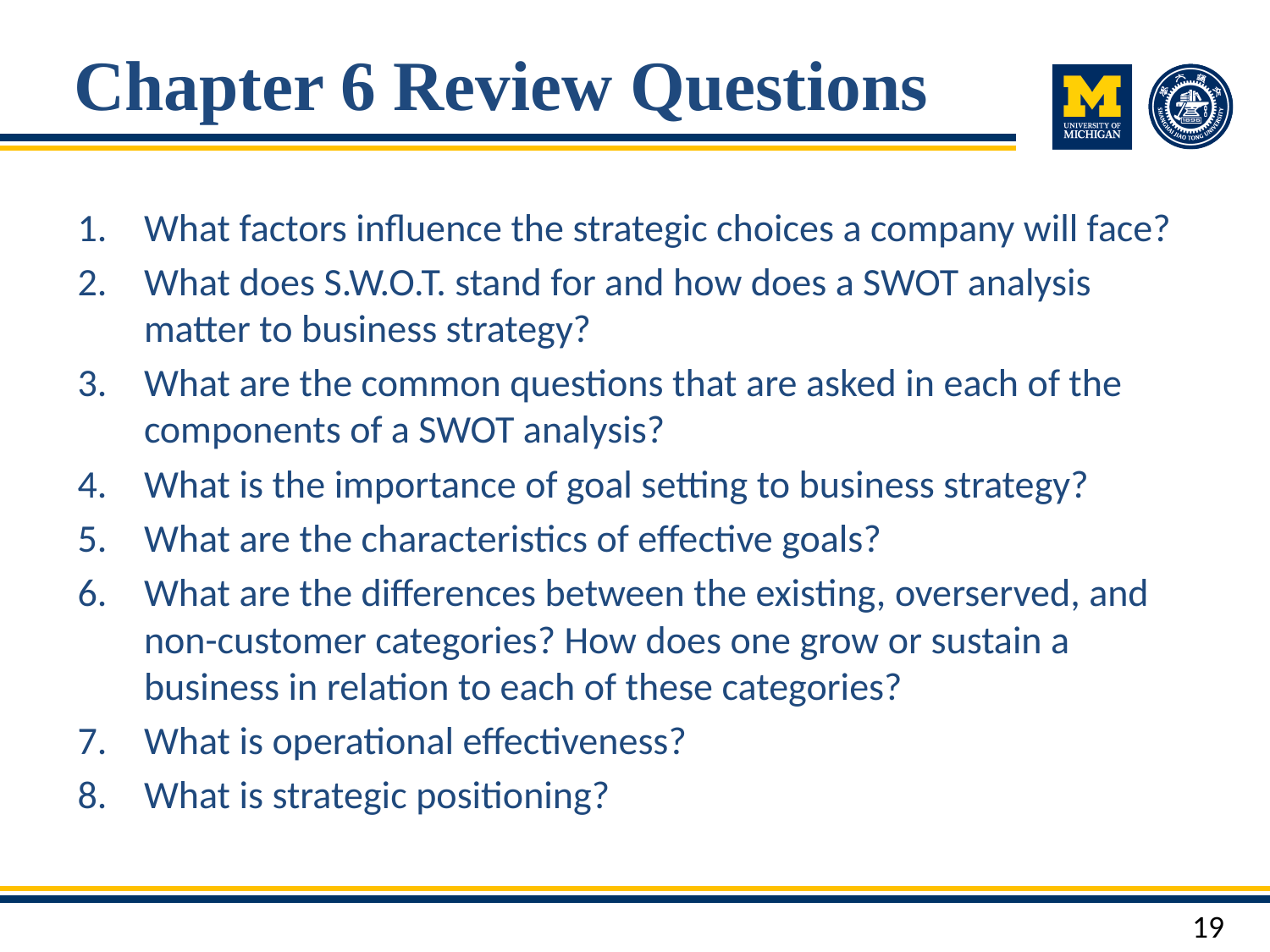

# Chapter 6 Review Questions
What factors influence the strategic choices a company will face?
What does S.W.O.T. stand for and how does a SWOT analysis matter to business strategy?
What are the common questions that are asked in each of the components of a SWOT analysis?
What is the importance of goal setting to business strategy?
What are the characteristics of effective goals?
What are the differences between the existing, overserved, and non-customer categories? How does one grow or sustain a business in relation to each of these categories?
What is operational effectiveness?
What is strategic positioning?